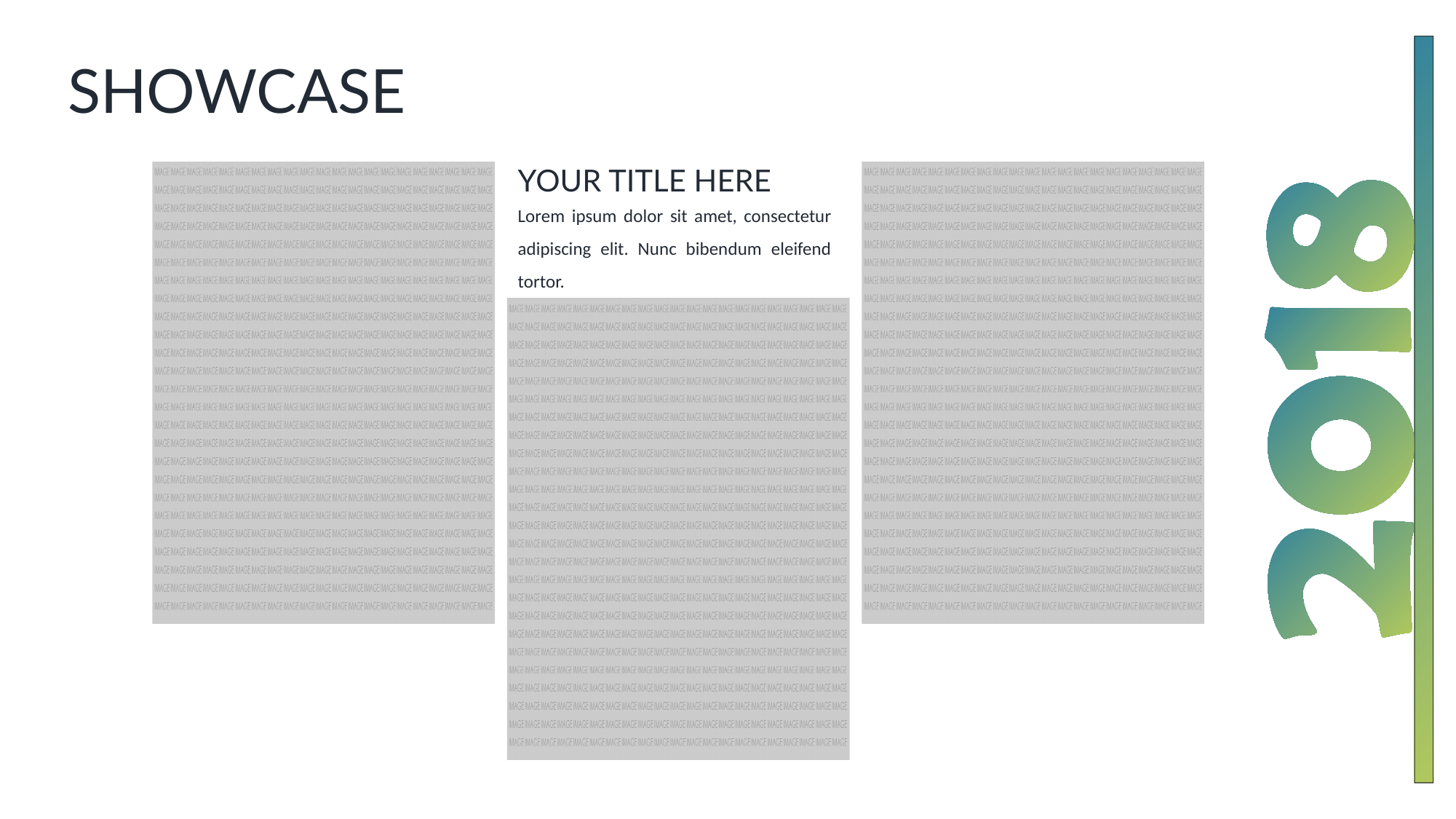

SHOWCASE
YOUR TITLE HERE

Lorem ipsum dolor sit amet, consectetur adipiscing elit. Nunc bibendum eleifend tortor.